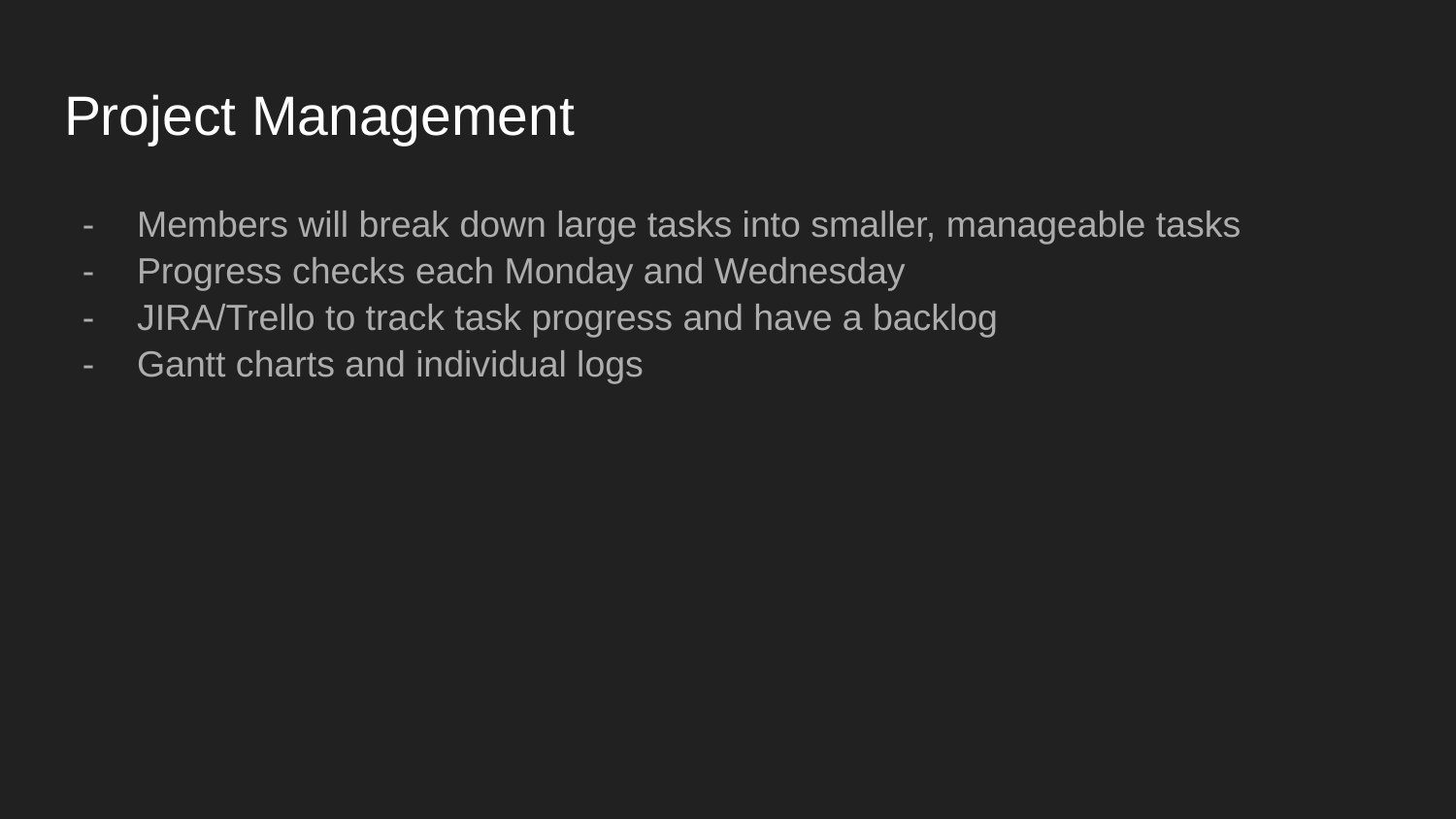

# Project Management
Members will break down large tasks into smaller, manageable tasks
Progress checks each Monday and Wednesday
JIRA/Trello to track task progress and have a backlog
Gantt charts and individual logs